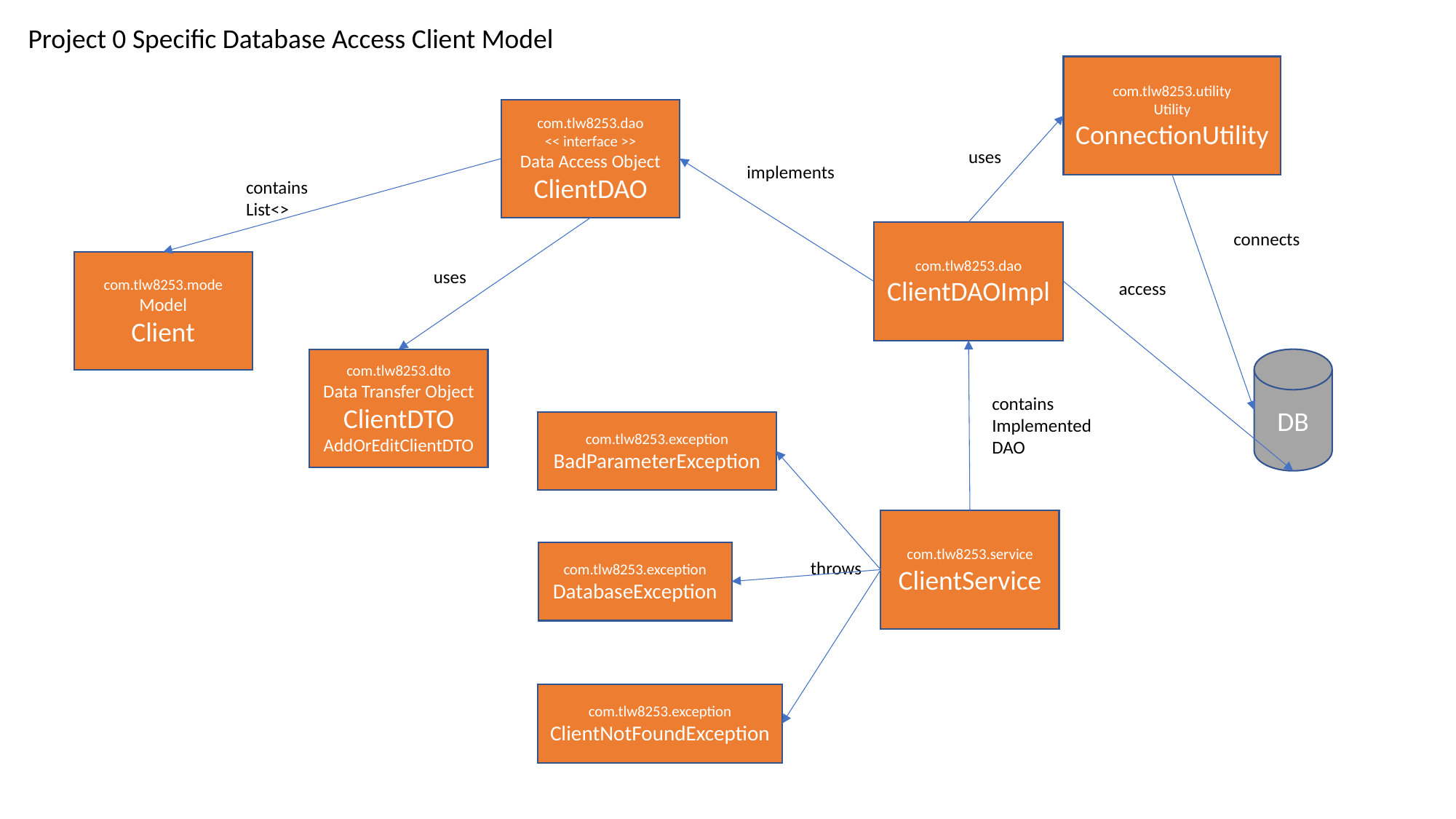

Project 0 Specific Database Access Client Model
com.tlw8253.utility
Utility
ConnectionUtility
com.tlw8253.dao
<< interface >>
Data Access Object
ClientDAO
uses
implements
contains
List<>
com.tlw8253.dao
ClientDAOImpl
connects
com.tlw8253.mode
Model
Client
uses
access
com.tlw8253.dto
Data Transfer Object
ClientDTO
AddOrEditClientDTO
DB
contains
Implemented DAO
com.tlw8253.exception
BadParameterException
com.tlw8253.service
ClientService
com.tlw8253.exception
DatabaseException
throws
com.tlw8253.exception
ClientNotFoundException